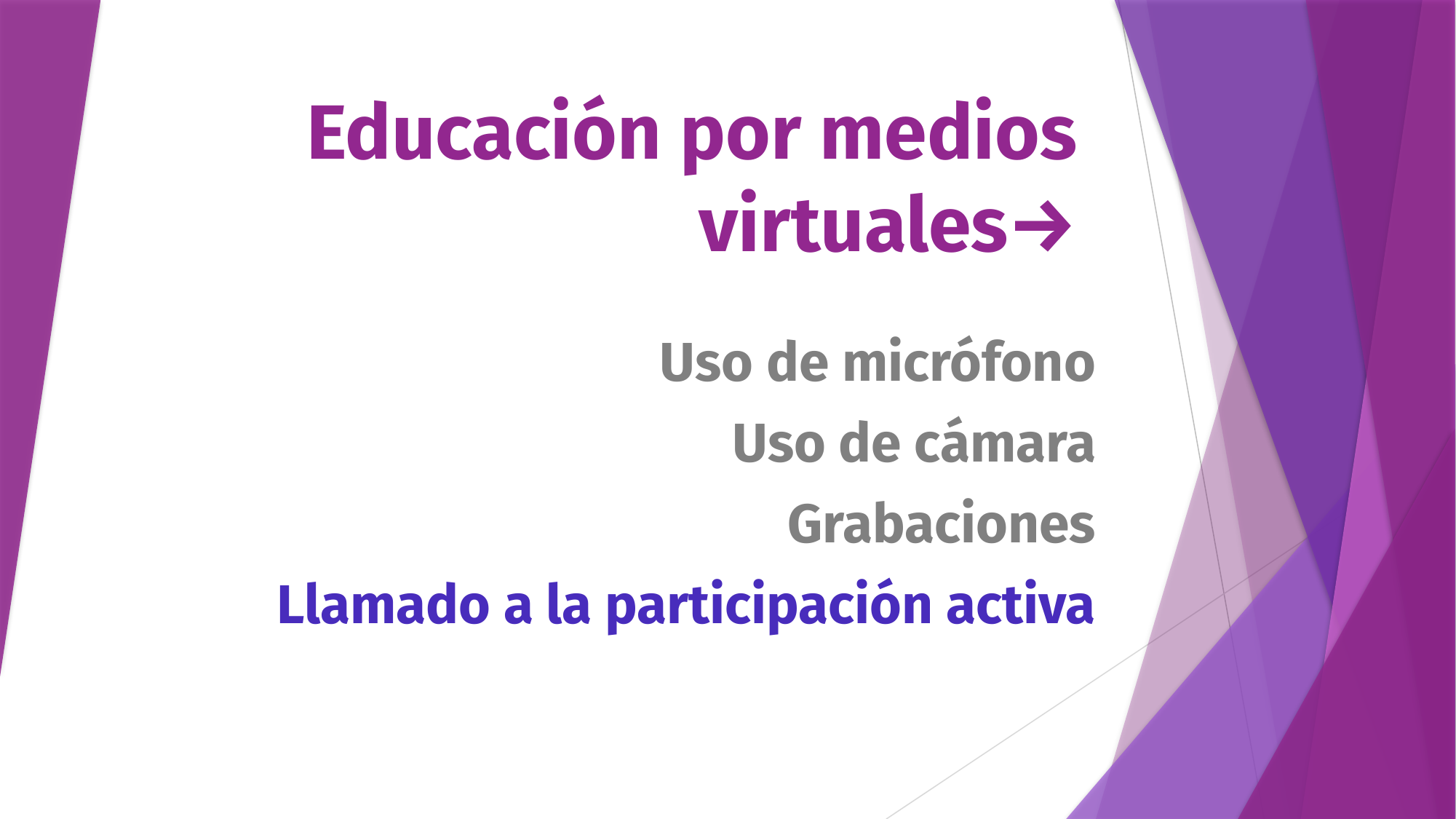

# Educación por medios virtuales→
Uso de micrófono
Uso de cámara
Grabaciones
Llamado a la participación activa